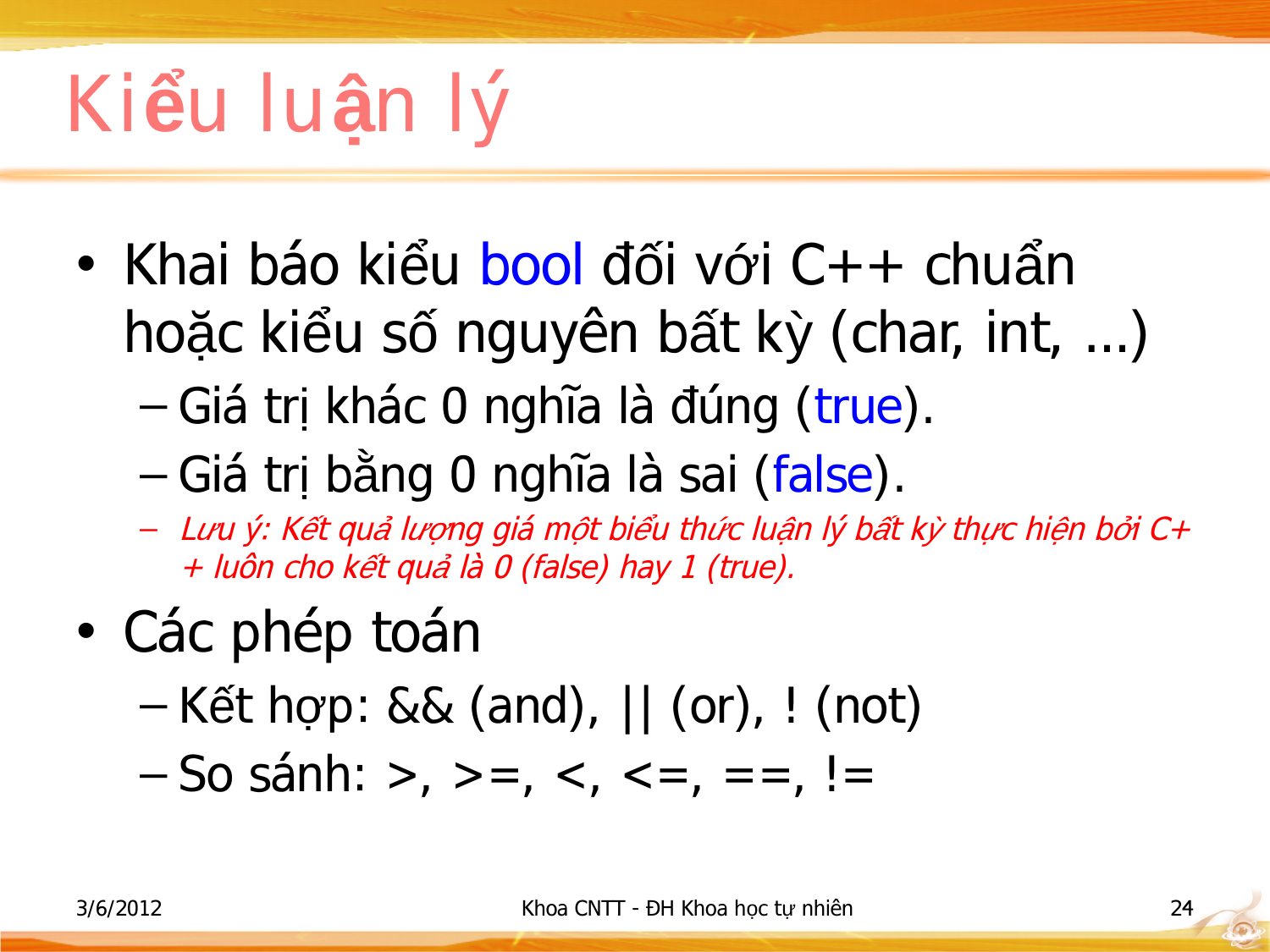

# Kiểu luận lý
Khai báo kiểu bool đối với C++ chuẩn hoặc kiểu số nguyên bất kỳ (char, int, …)
Giá trị khác 0 nghĩa là đúng (true).
Giá trị bằng 0 nghĩa là sai (false).
Lưu ý: Kết quả lượng giá một biểu thức luận lý bất kỳ thực hiện bởi C++ luôn cho kết quả là 0 (false) hay 1 (true).
Các phép toán
Kết hợp: && (and), || (or), ! (not)
So sánh: >, >=, <, <=, ==, !=
3/6/2012
Khoa CNTT - ĐH Khoa học tự nhiên
24